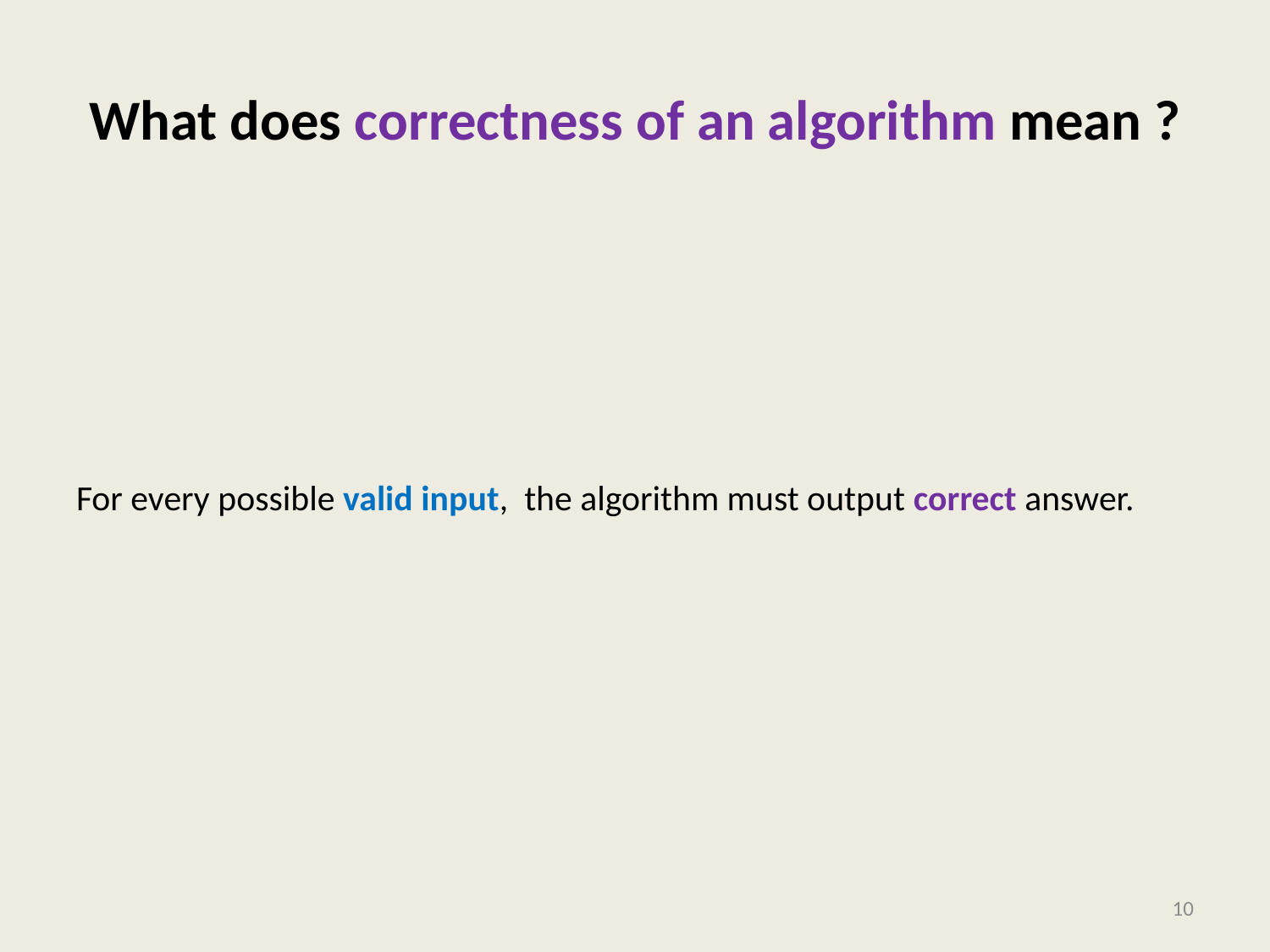

# What does correctness of an algorithm mean ?

For every possible valid input,  the algorithm must output correct answer.
10